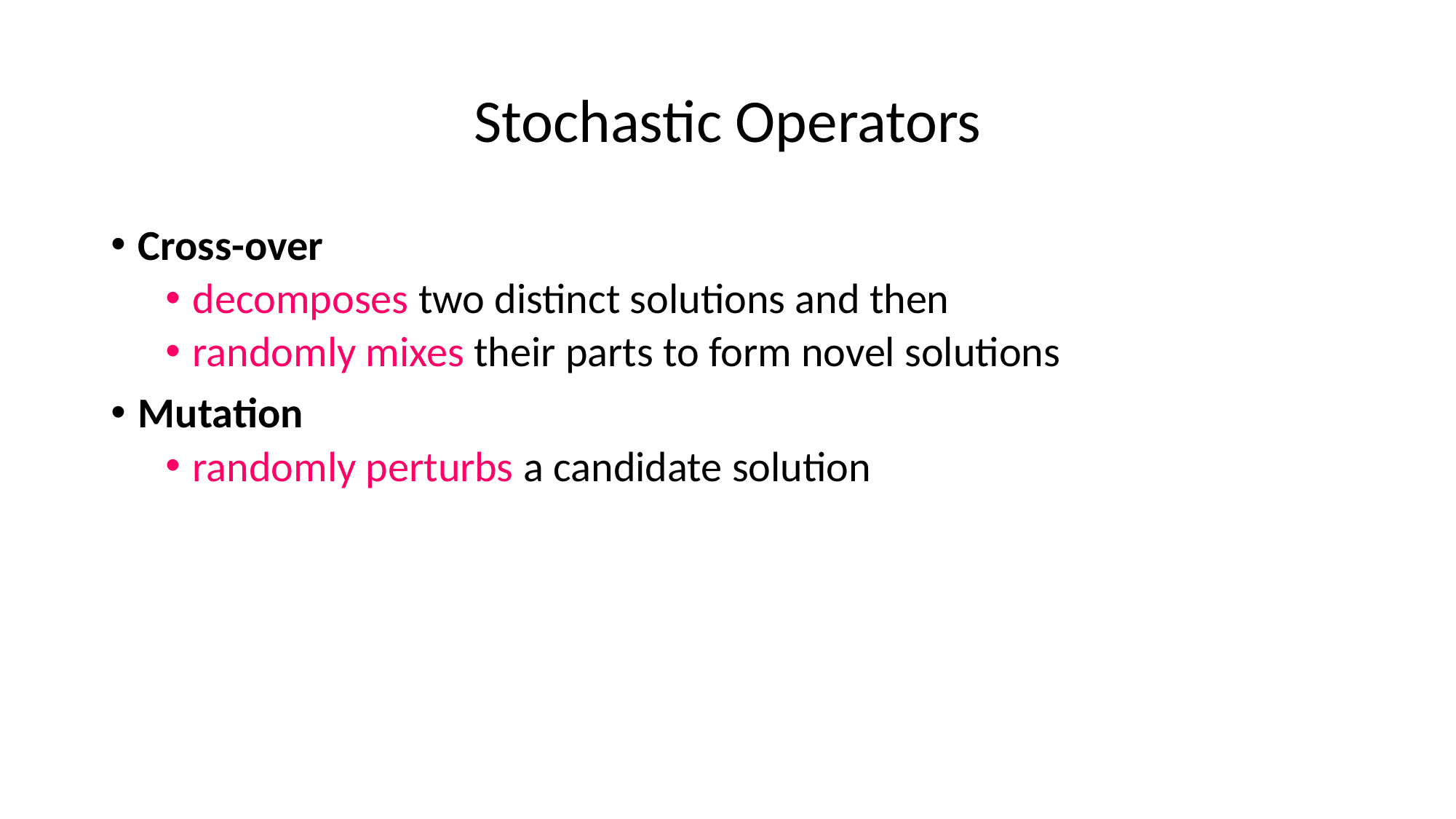

# Stochastic Operators
Cross-over
decomposes two distinct solutions and then
randomly mixes their parts to form novel solutions
Mutation
randomly perturbs a candidate solution